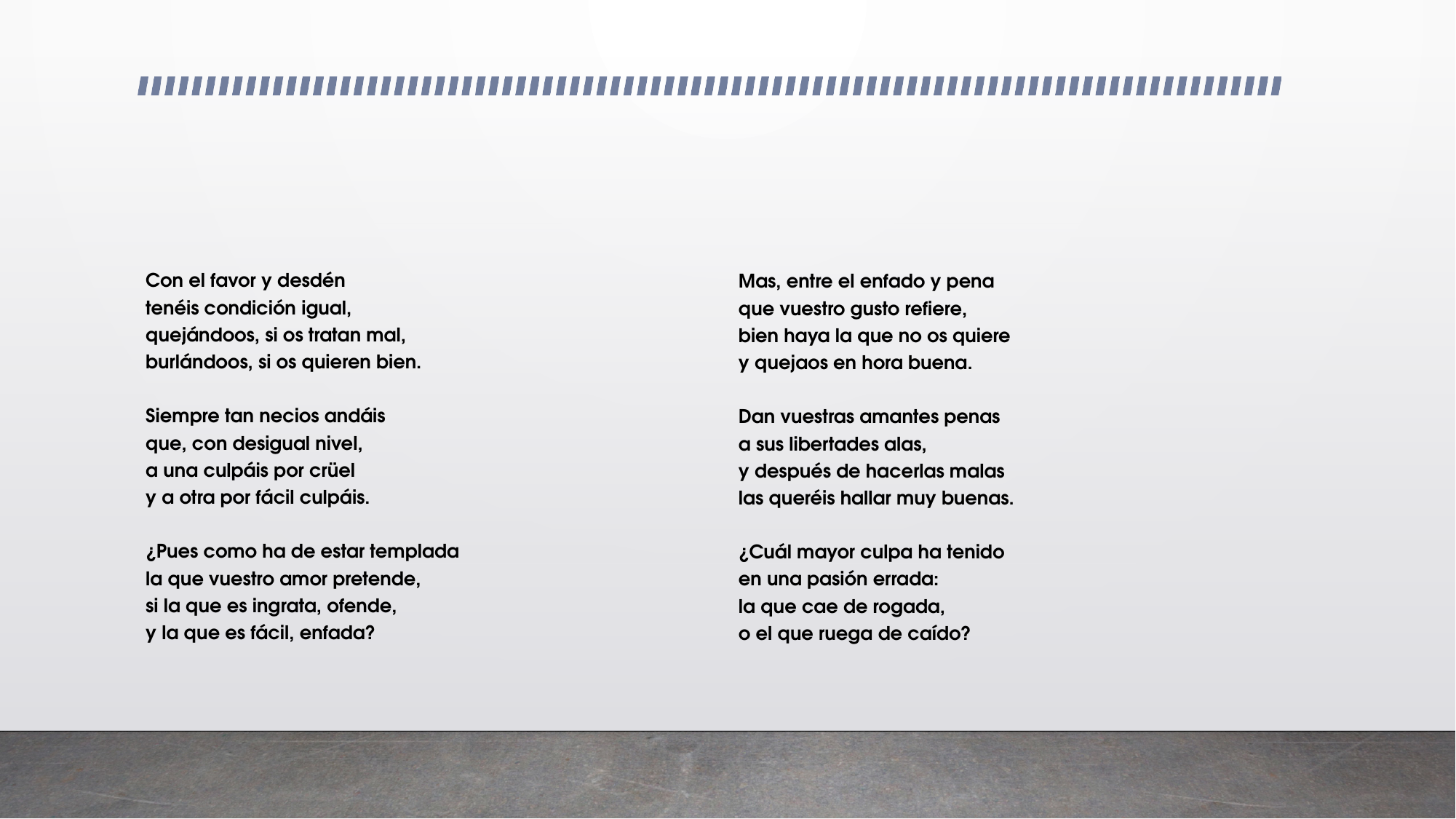

#
Con el favor y desdén
tenéis condición igual,
quejándoos, si os tratan mal,
burlándoos, si os quieren bien.
Siempre tan necios andáis
que, con desigual nivel,
a una culpáis por crüel
y a otra por fácil culpáis.
¿Pues como ha de estar templada
la que vuestro amor pretende,
si la que es ingrata, ofende,
y la que es fácil, enfada?
Mas, entre el enfado y pena
que vuestro gusto refiere,
bien haya la que no os quiere
y quejaos en hora buena.
Dan vuestras amantes penas
a sus libertades alas,
y después de hacerlas malas
las queréis hallar muy buenas.
¿Cuál mayor culpa ha tenido
en una pasión errada:
la que cae de rogada,
o el que ruega de caído?